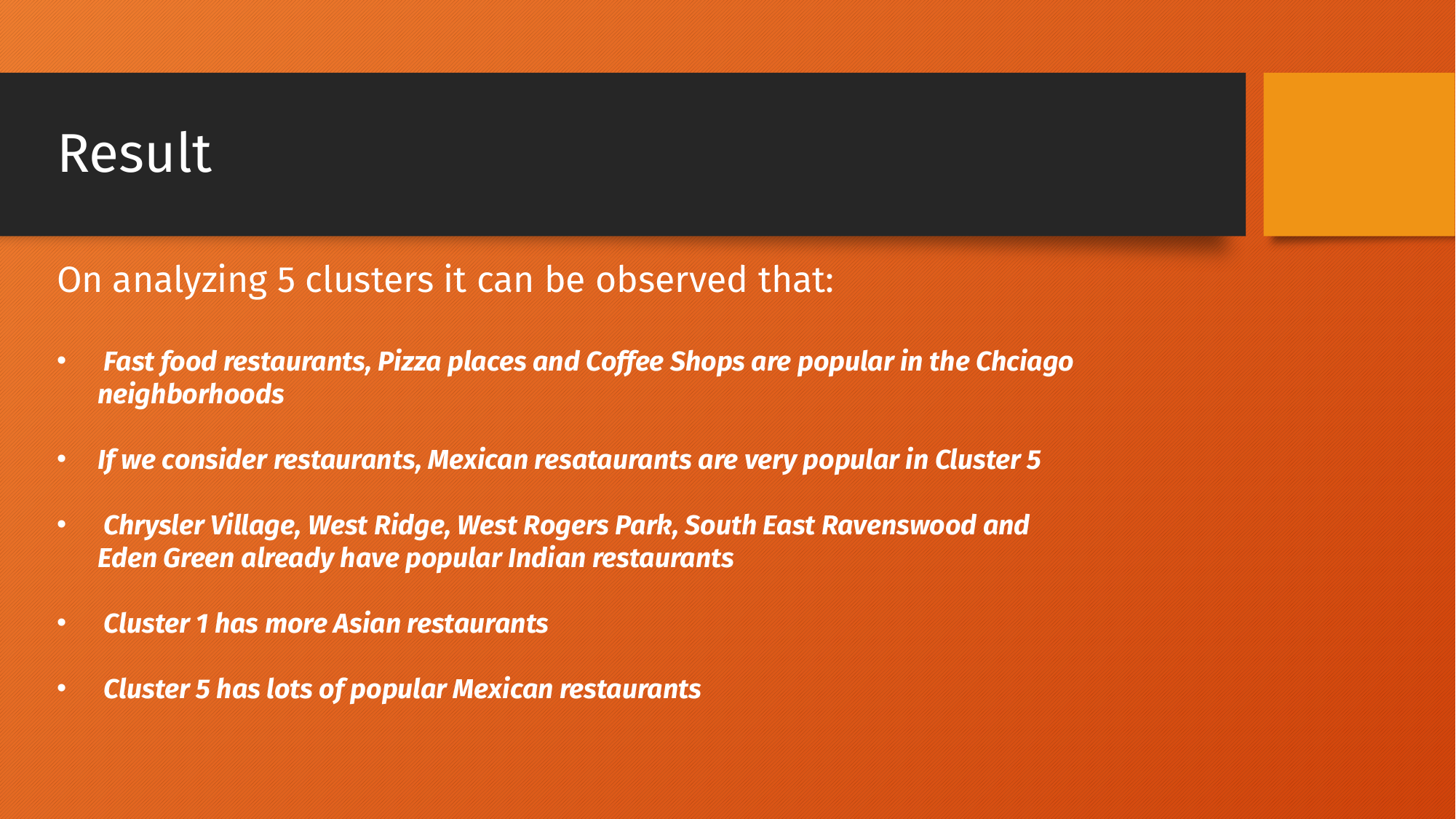

# Result
On analyzing 5 clusters it can be observed that:

 Fast food restaurants, Pizza places and Coffee Shops are popular in the Chciago neighborhoods

If we consider restaurants, Mexican resataurants are very popular in Cluster 5

 Chrysler Village, West Ridge, West Rogers Park, South East Ravenswood and Eden Green already have popular Indian restaurants

 Cluster 1 has more Asian restaurants

 Cluster 5 has lots of popular Mexican restaurants